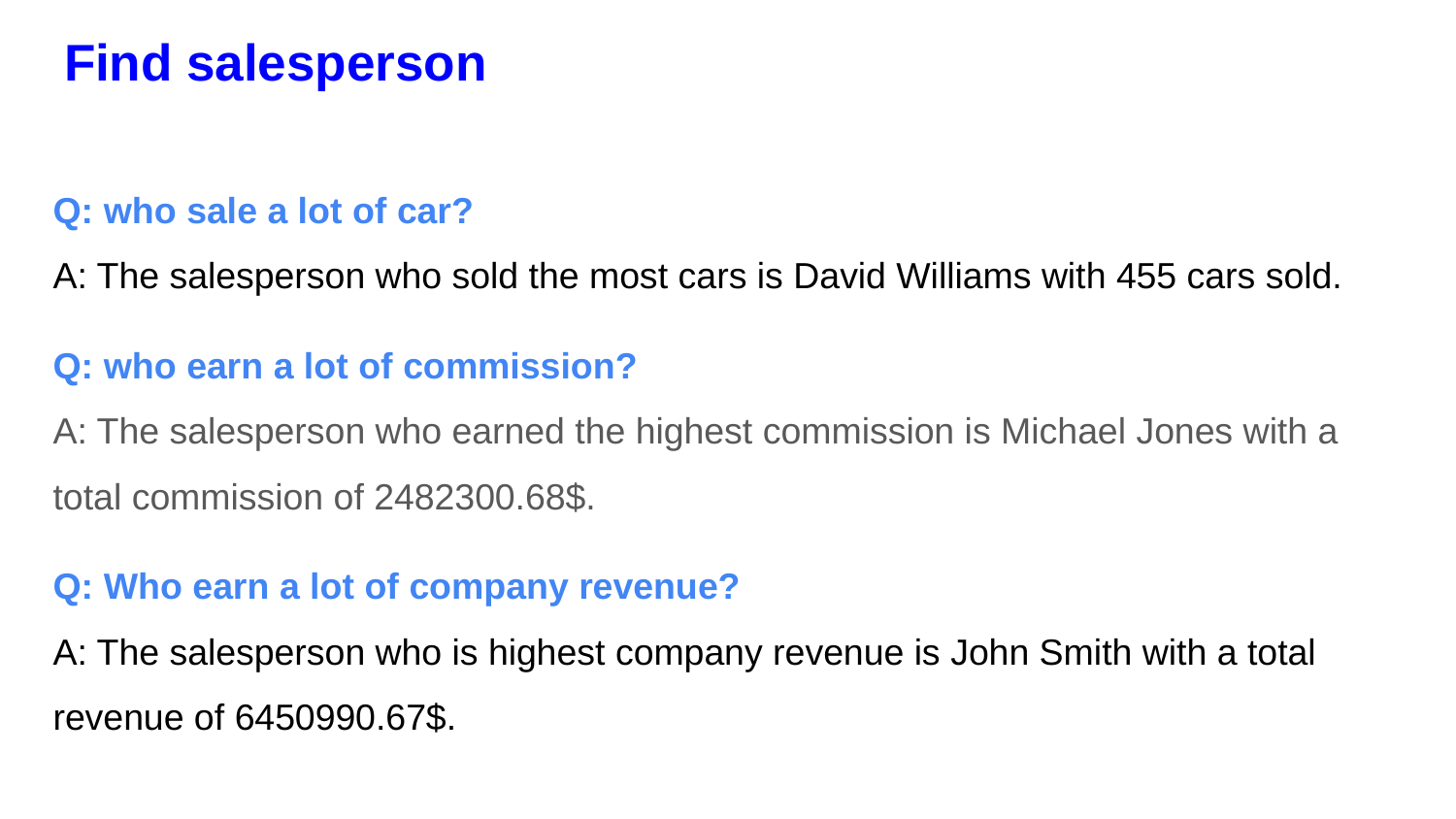

# Find salesperson
Q: who sale a lot of car?
A: The salesperson who sold the most cars is David Williams with 455 cars sold.
Q: who earn a lot of commission?
A: The salesperson who earned the highest commission is Michael Jones with a total commission of 2482300.68$.
Q: Who earn a lot of company revenue?
A: The salesperson who is highest company revenue is John Smith with a total revenue of 6450990.67$.